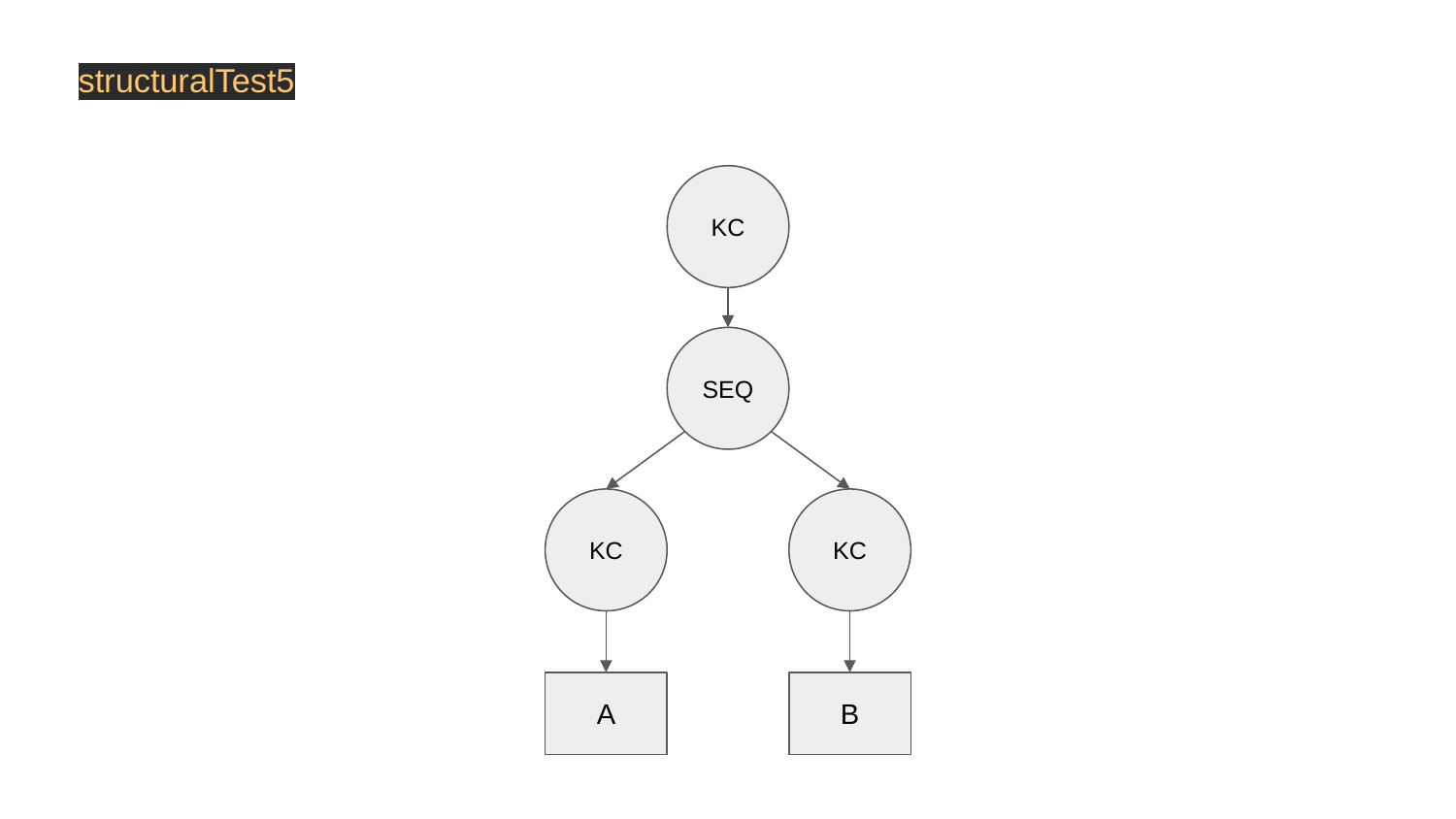

structuralTest5

KC
SEQ
KC
KC
A
B